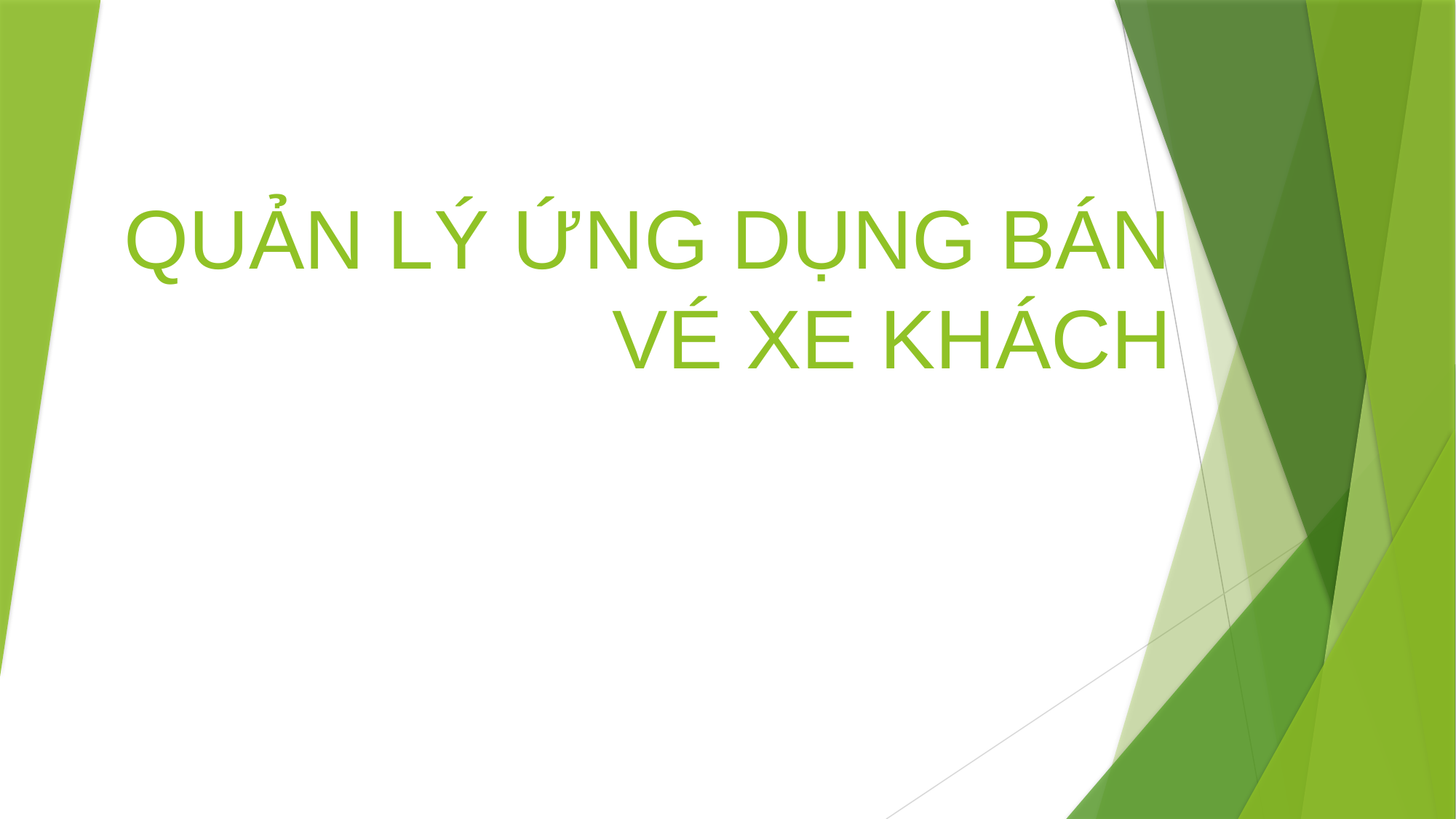

# QUẢN LÝ ỨNG DỤNG BÁN VÉ XE KHÁCH